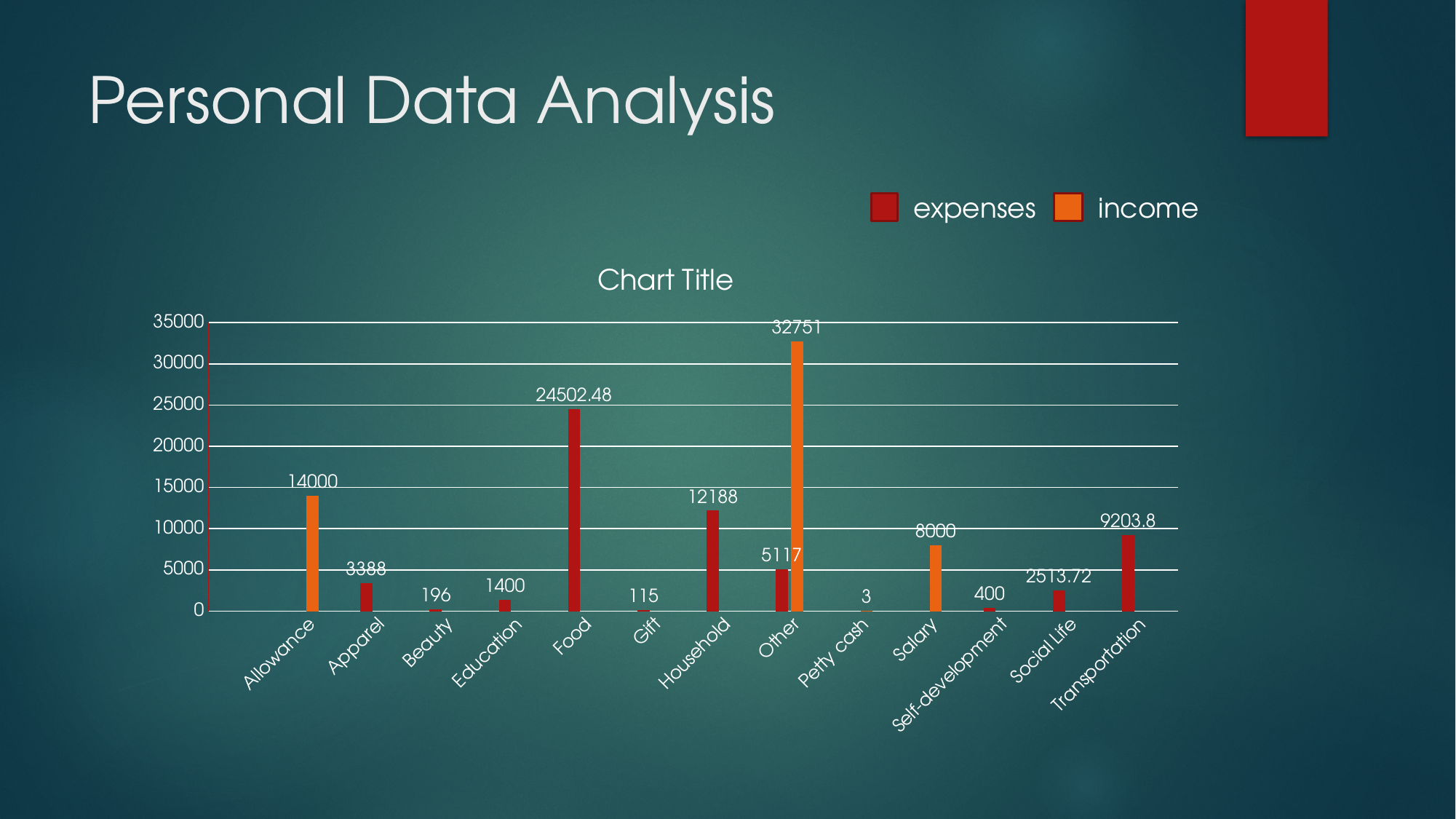

# Personal Data Analysis
expenses
income

### Chart:

| Category |  |  |  |
|---|---|---|---|
|  | None | None | None |
| Allowance | None | 14000.0 | None |
| Apparel | 3388.0 | None | None |
| Beauty | 196.0 | None | None |
| Education | 1400.0 | None | None |
| Food | 24502.480000000003 | None | None |
| Gift | 115.0 | None | None |
| Household | 12188.0 | None | None |
| Other | 5117.0 | 32751.0 | None |
| Petty cash | None | 3.0 | None |
| Salary | None | 8000.0 | None |
| Self-development | 400.0 | None | None |
| Social Life | 2513.7200000000003 | None | None |
| Transportation | 9203.8 | None | None |